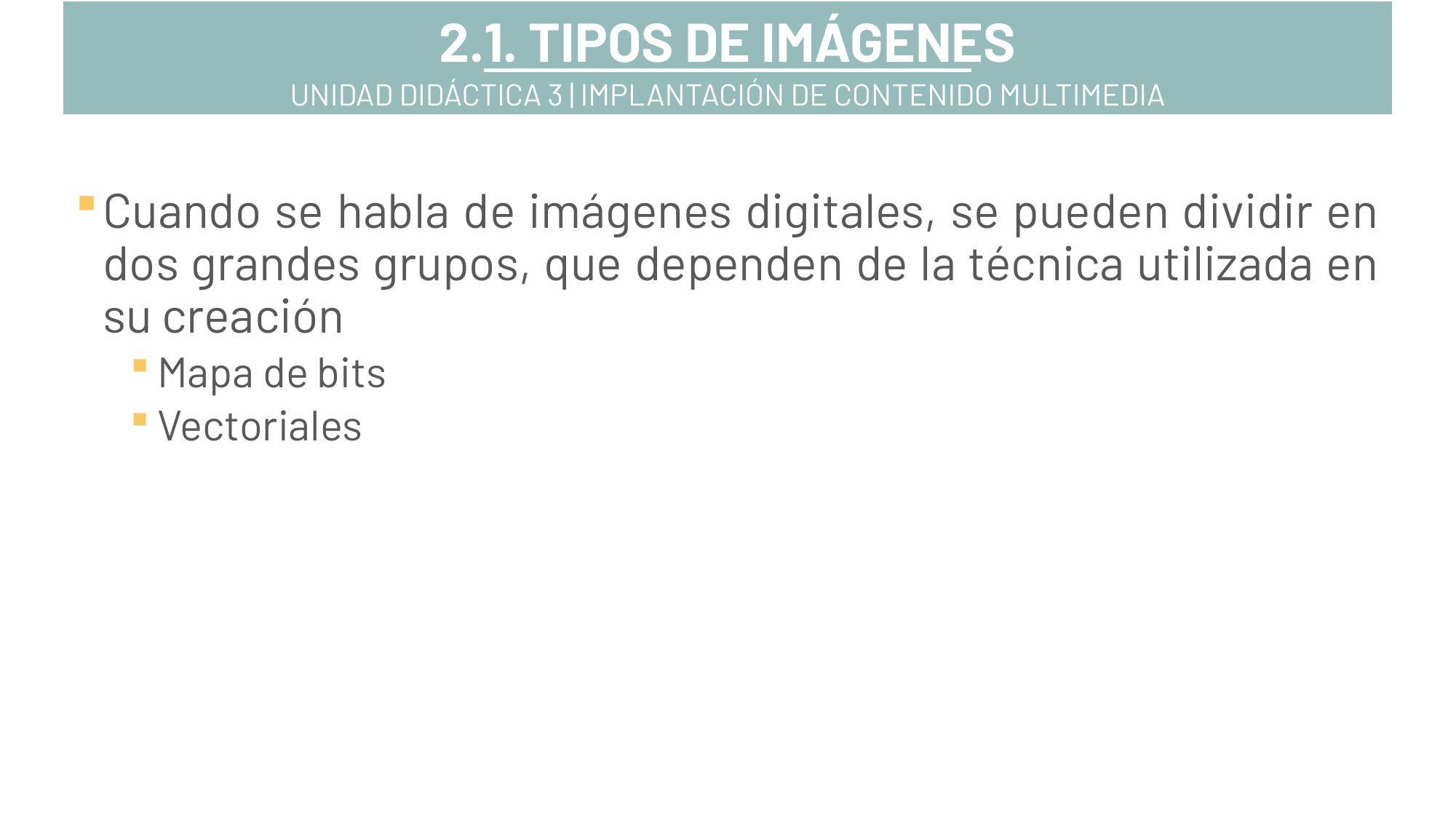

2.1. TIPOS DE IMÁGENES
UNIDAD DIDÁCTICA 3 | IMPLANTACIÓN DE CONTENIDO MULTIMEDIA
Cuando se habla de imágenes digitales, se pueden dividir en dos grandes grupos, que dependen de la técnica utilizada en su creación
Mapa de bits
Vectoriales